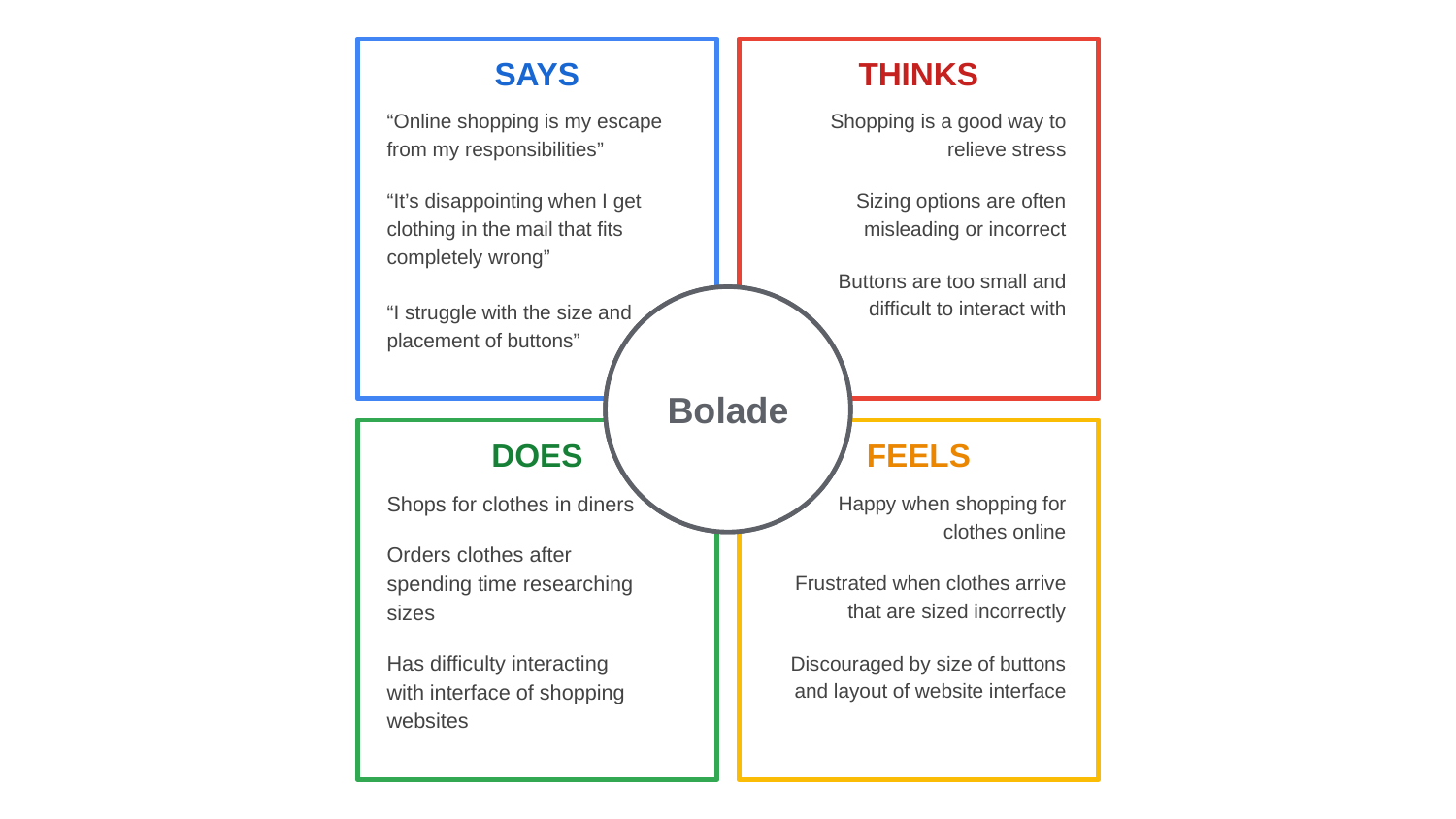

“Online shopping is my escape from my responsibilities”
“It’s disappointing when I get clothing in the mail that fits completely wrong”

“I struggle with the size and placement of buttons”

Shopping is a good way to relieve stress
Sizing options are often misleading or incorrect
Buttons are too small and difficult to interact with

Bolade
Shops for clothes in diners
Orders clothes after spending time researching sizes
Has difficulty interacting with interface of shopping websites
Happy when shopping for clothes online
Frustrated when clothes arrive that are sized incorrectly
Discouraged by size of buttons and layout of website interface